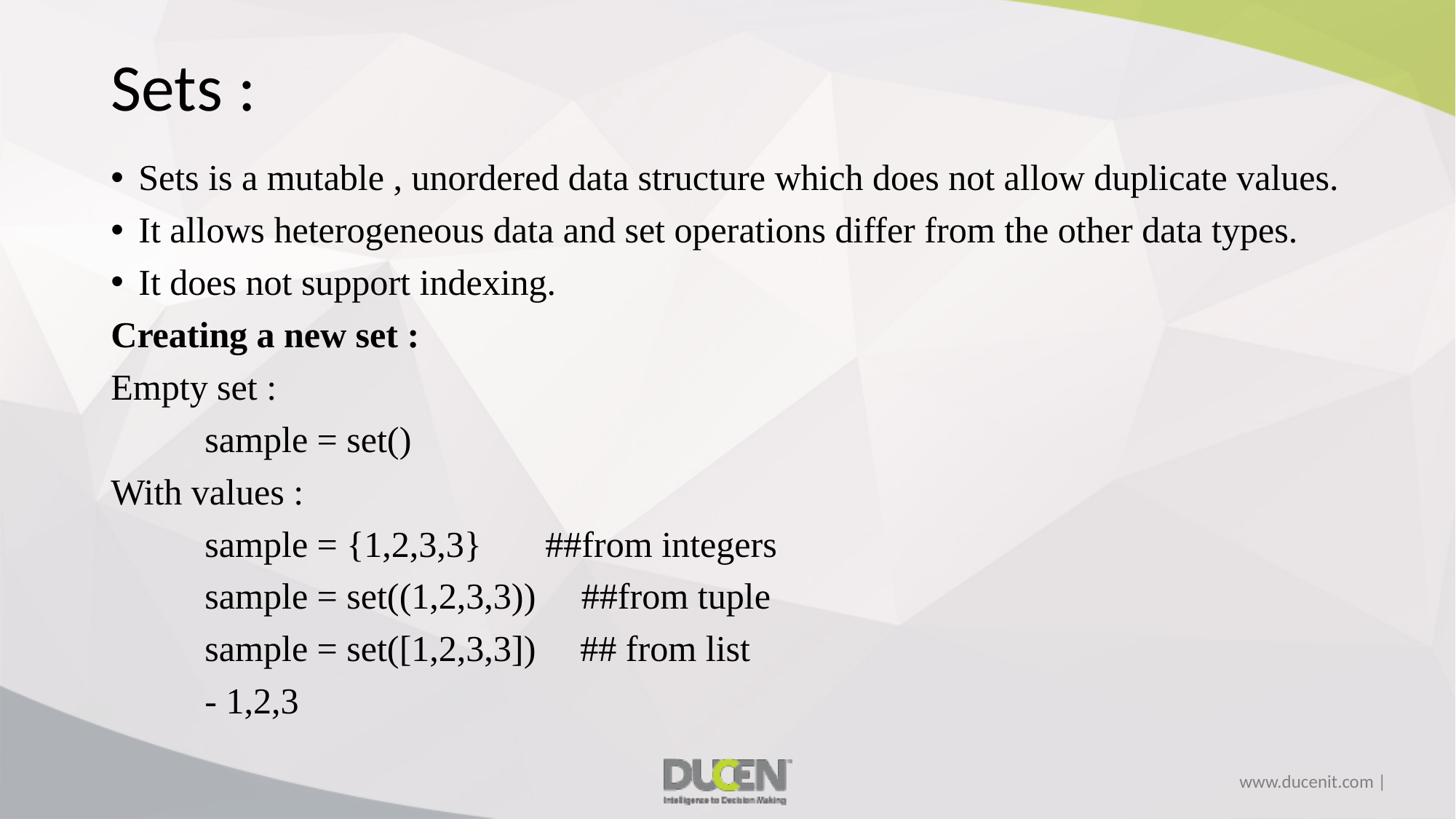

# Sets :
Sets is a mutable , unordered data structure which does not allow duplicate values.
It allows heterogeneous data and set operations differ from the other data types.
It does not support indexing.
Creating a new set :
Empty set :
	sample = set()
With values :
	sample = {1,2,3,3}       ##from integers
	sample = set((1,2,3,3))     ##from tuple
	sample = set([1,2,3,3])	## from list
	- 1,2,3